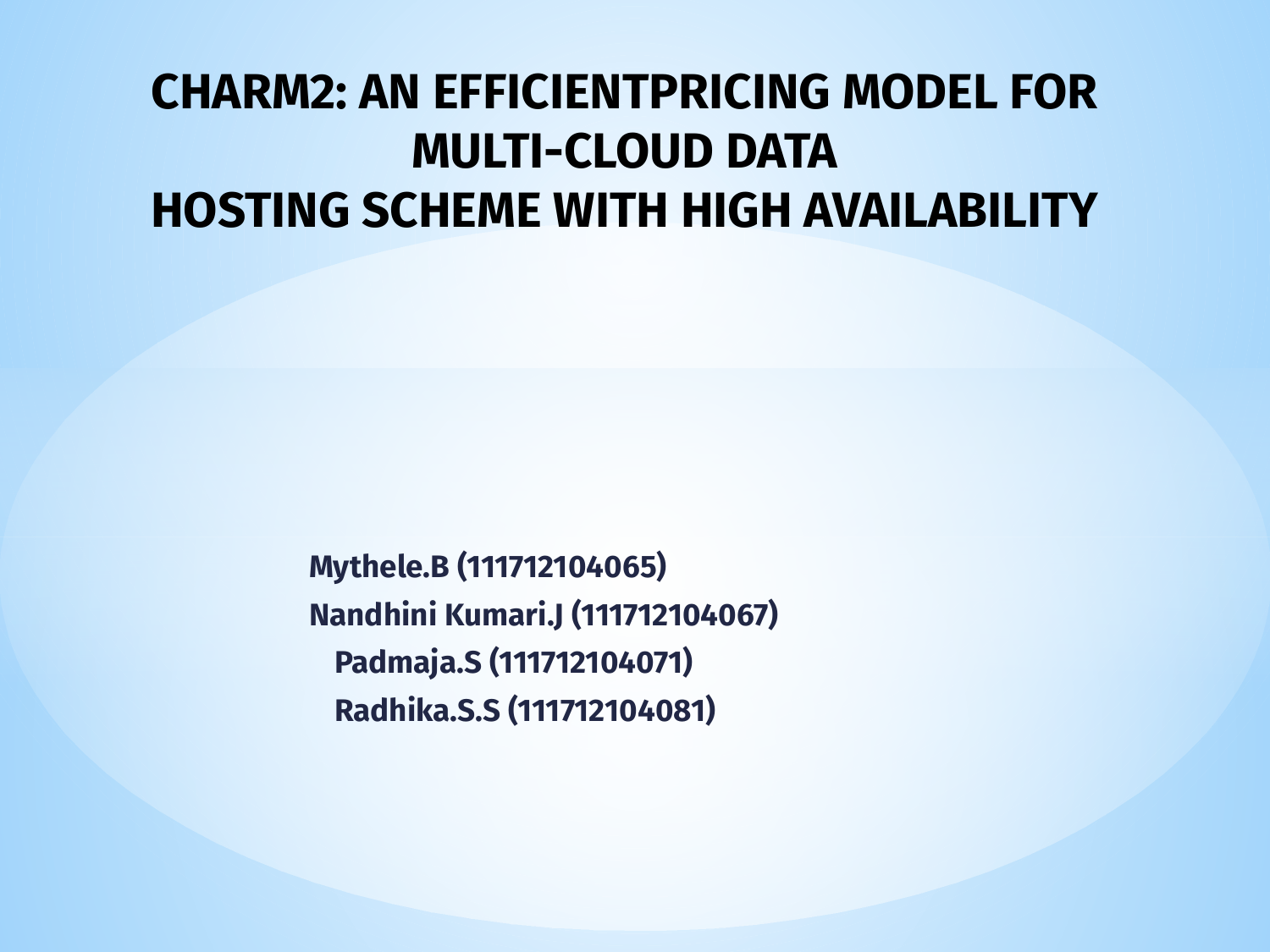

# CHARM2: AN EFFICIENTPRICING MODEL FOR MULTI-CLOUD DATA HOSTING SCHEME WITH HIGH AVAILABILITY

                              Mythele.B (111712104065)
                              Nandhini Kumari.J (111712104067)
                              Padmaja.S (111712104071)
                              Radhika.S.S (111712104081)